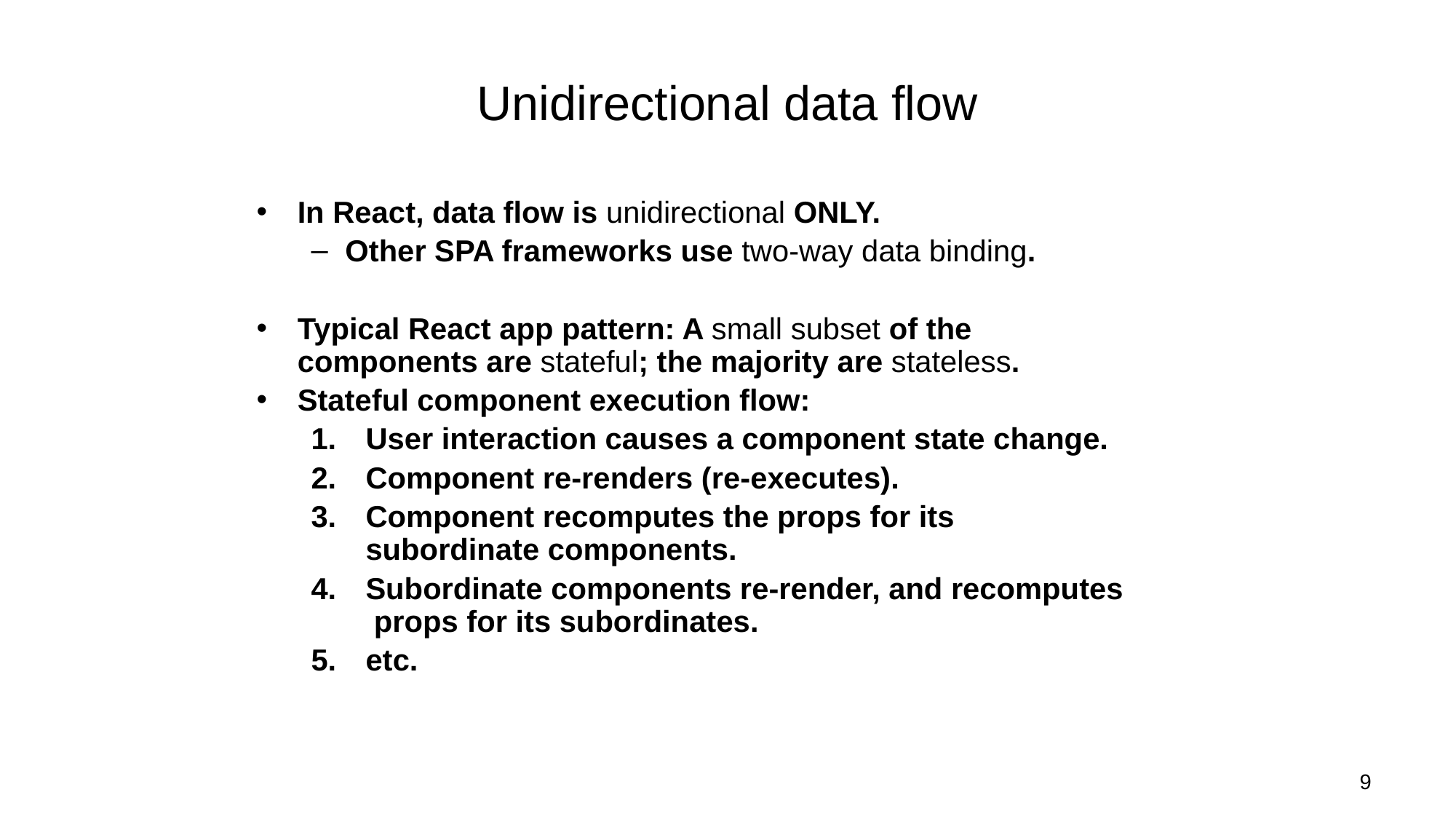

# Unidirectional data flow
In React, data flow is unidirectional ONLY.
Other SPA frameworks use two-way data binding.

Typical React app pattern: A small subset of the components are stateful; the majority are stateless.
Stateful component execution flow:
User interaction causes a component state change.
Component re-renders (re-executes).
Component recomputes the props for its subordinate components.
Subordinate components re-render, and recomputes  props for its subordinates.
etc.
9